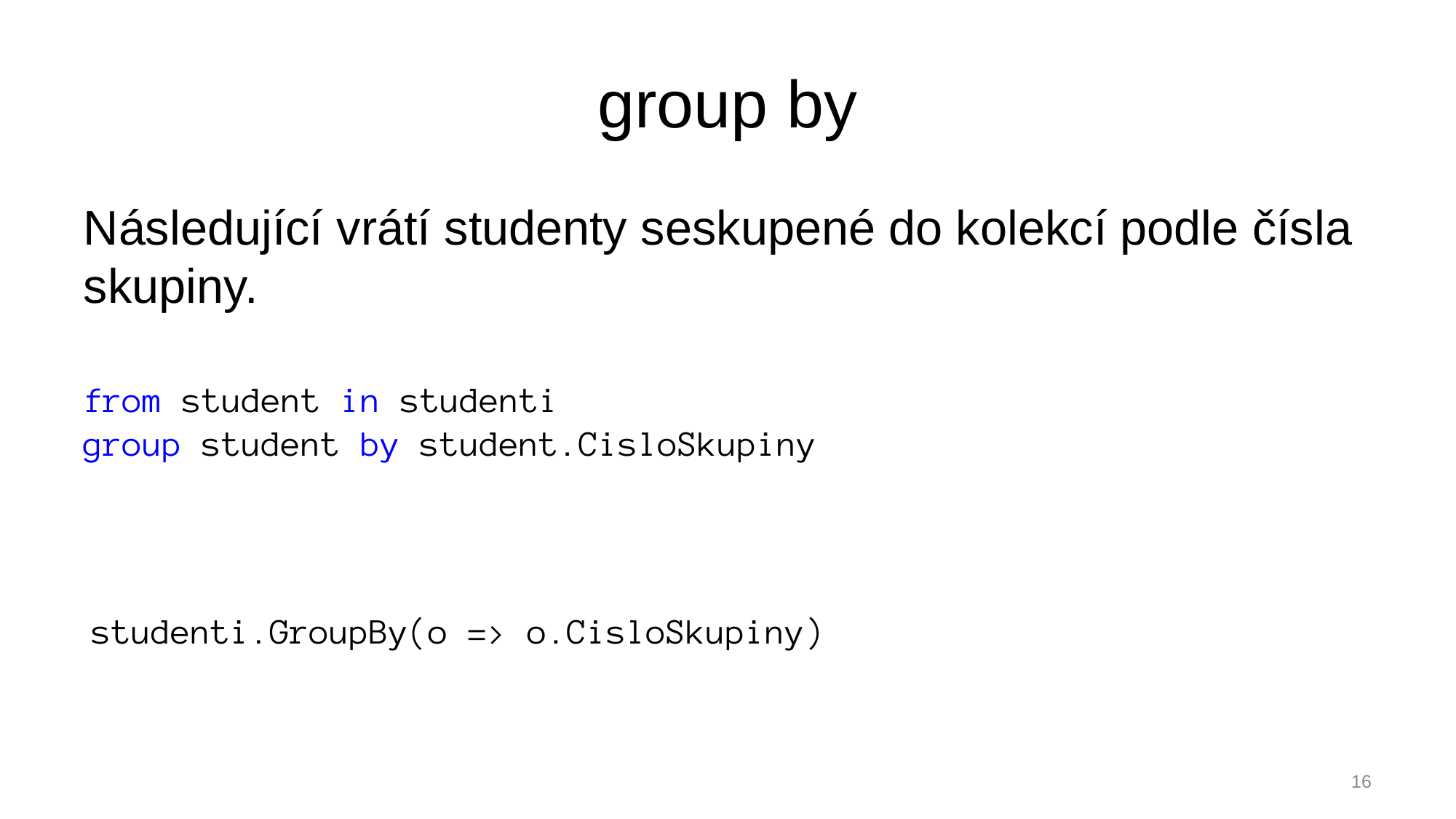

# group by
Následující vrátí studenty seskupené do kolekcí podle čísla skupiny.
from student in studenti
group student by student.CisloSkupiny
studenti.GroupBy(o => o.CisloSkupiny)
16